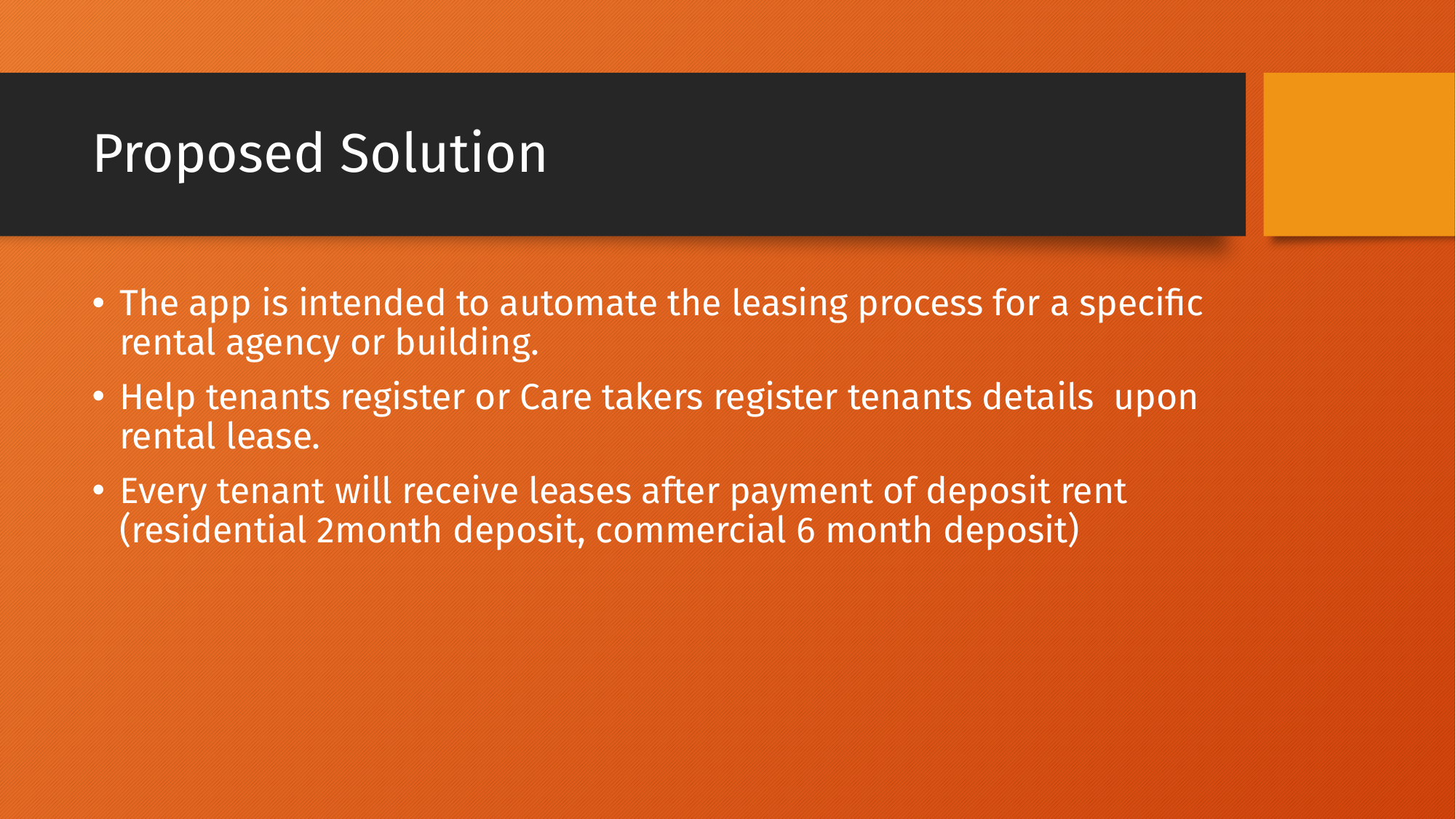

# Proposed Solution
The app is intended to automate the leasing process for a specific rental agency or building.
Help tenants register or Care takers register tenants details  upon rental lease.
Every tenant will receive leases after payment of deposit rent (residential 2month deposit, commercial 6 month deposit)